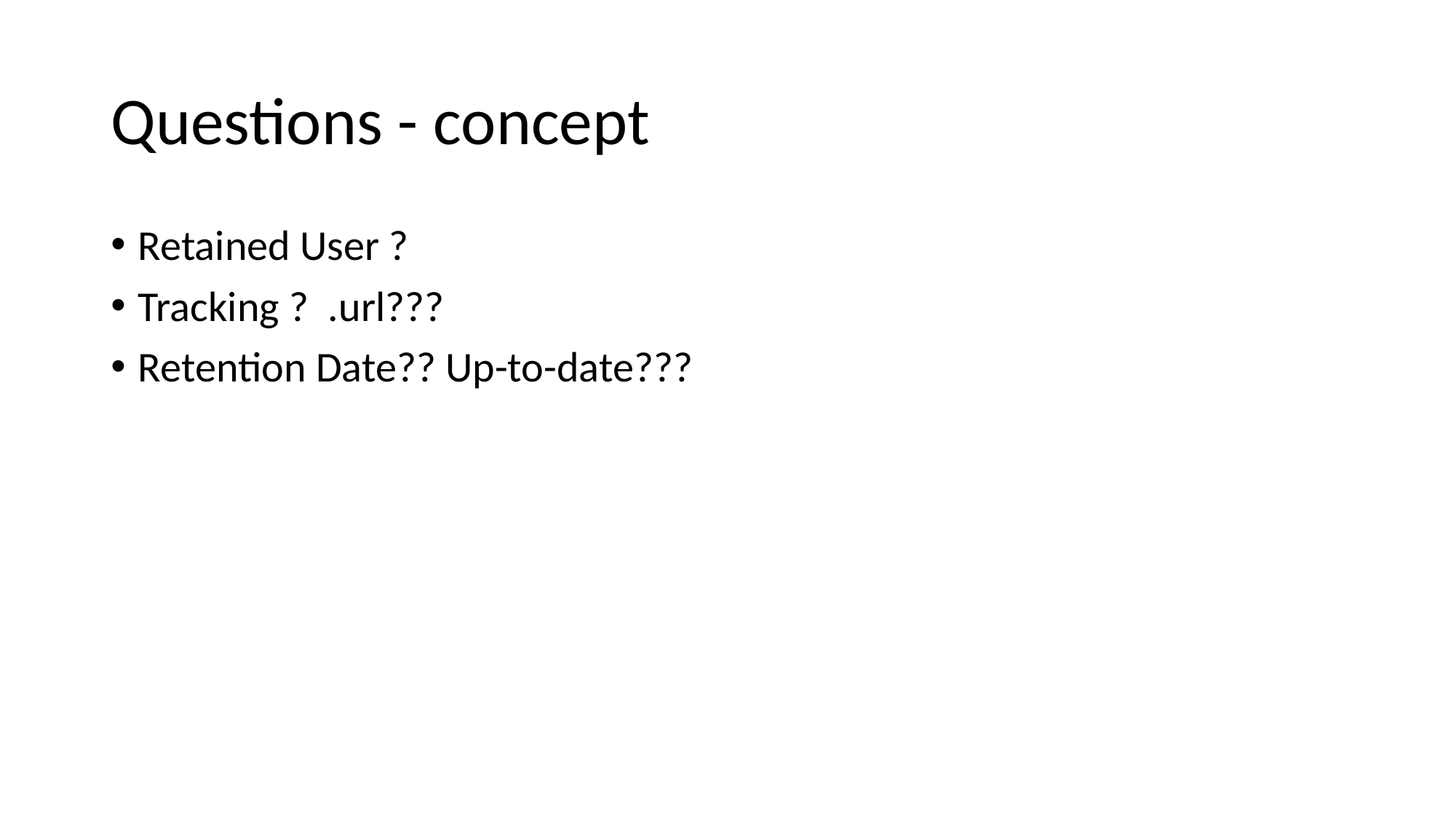

# Questions - concept
Retained User ?
Tracking ?  .url???
Retention Date?? Up-to-date???